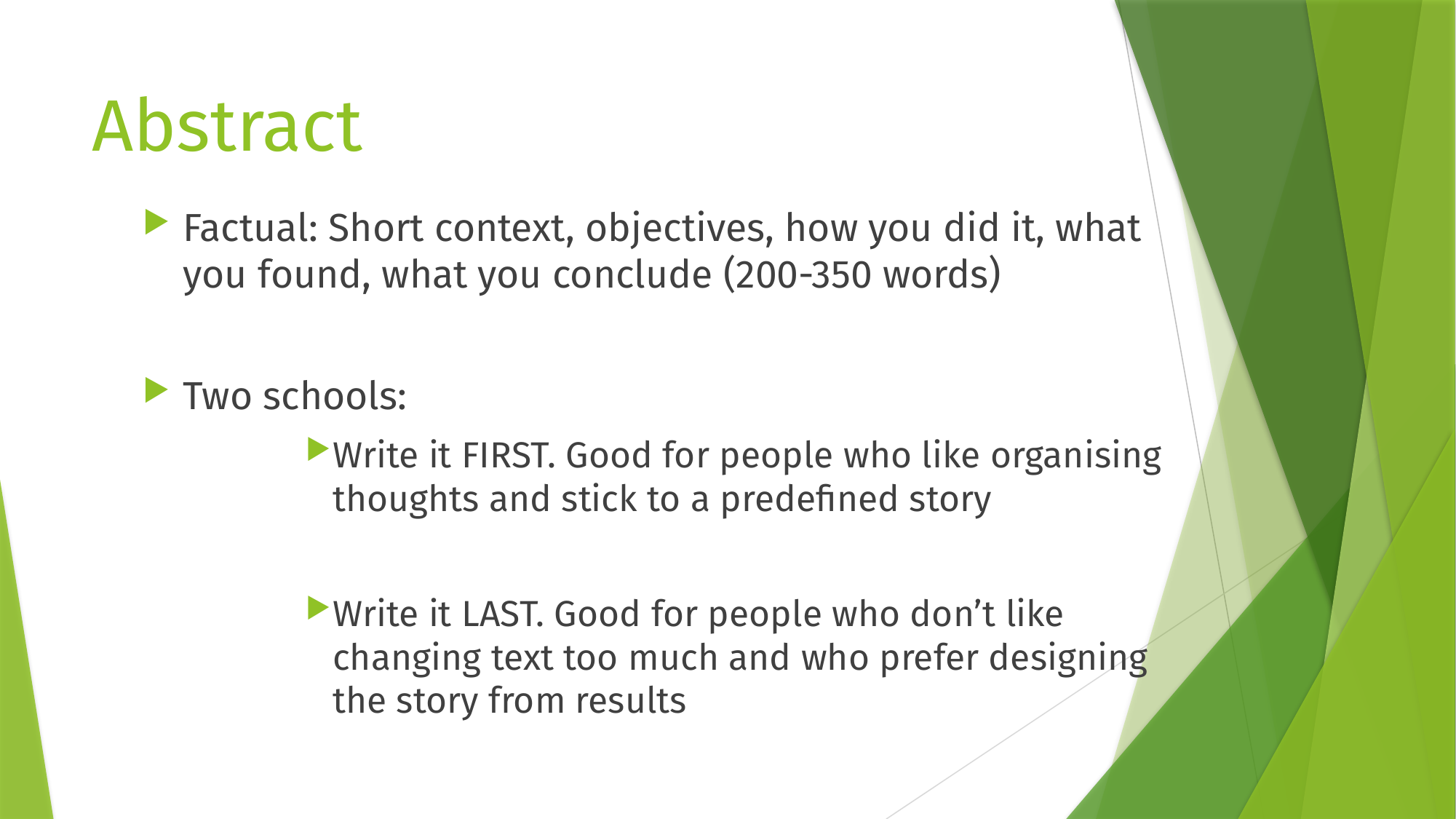

# Abstract
Factual: Short context, objectives, how you did it, what you found, what you conclude (200-350 words)

Two schools:
Write it FIRST. Good for people who like organising thoughts and stick to a predefined story

Write it LAST. Good for people who don’t like changing text too much and who prefer designing the story from results